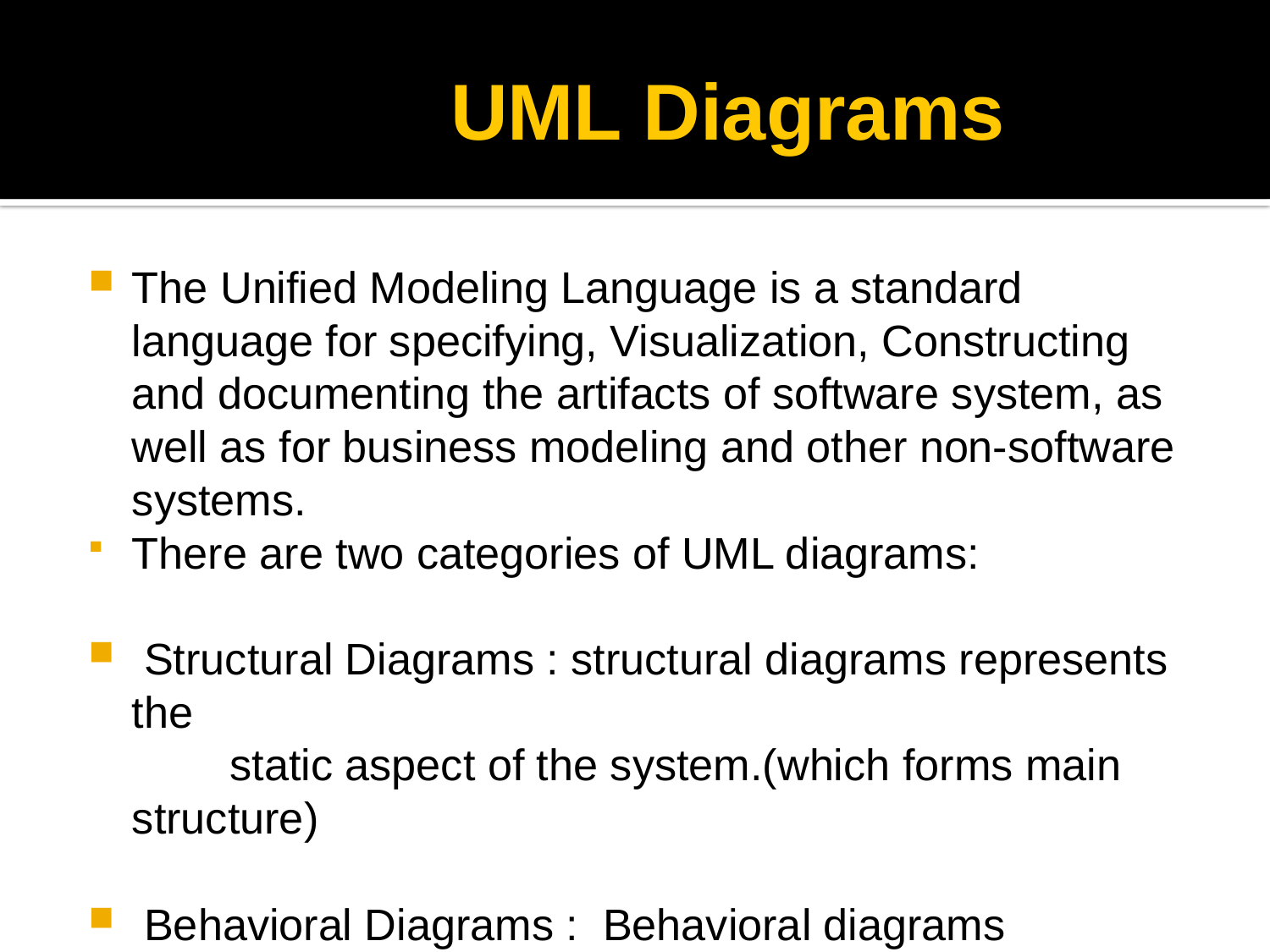

# UML Diagrams
The Unified Modeling Language is a standard language for specifying, Visualization, Constructing and documenting the artifacts of software system, as well as for business modeling and other non-software systems.
There are two categories of UML diagrams:

 Structural Diagrams : structural diagrams represents the                                                                                          static aspect of the system.(which forms main structure)

 Behavioral Diagrams :  Behavioral diagrams represents the dynamic aspect of the system.(further described as the changing or moving party of a system)